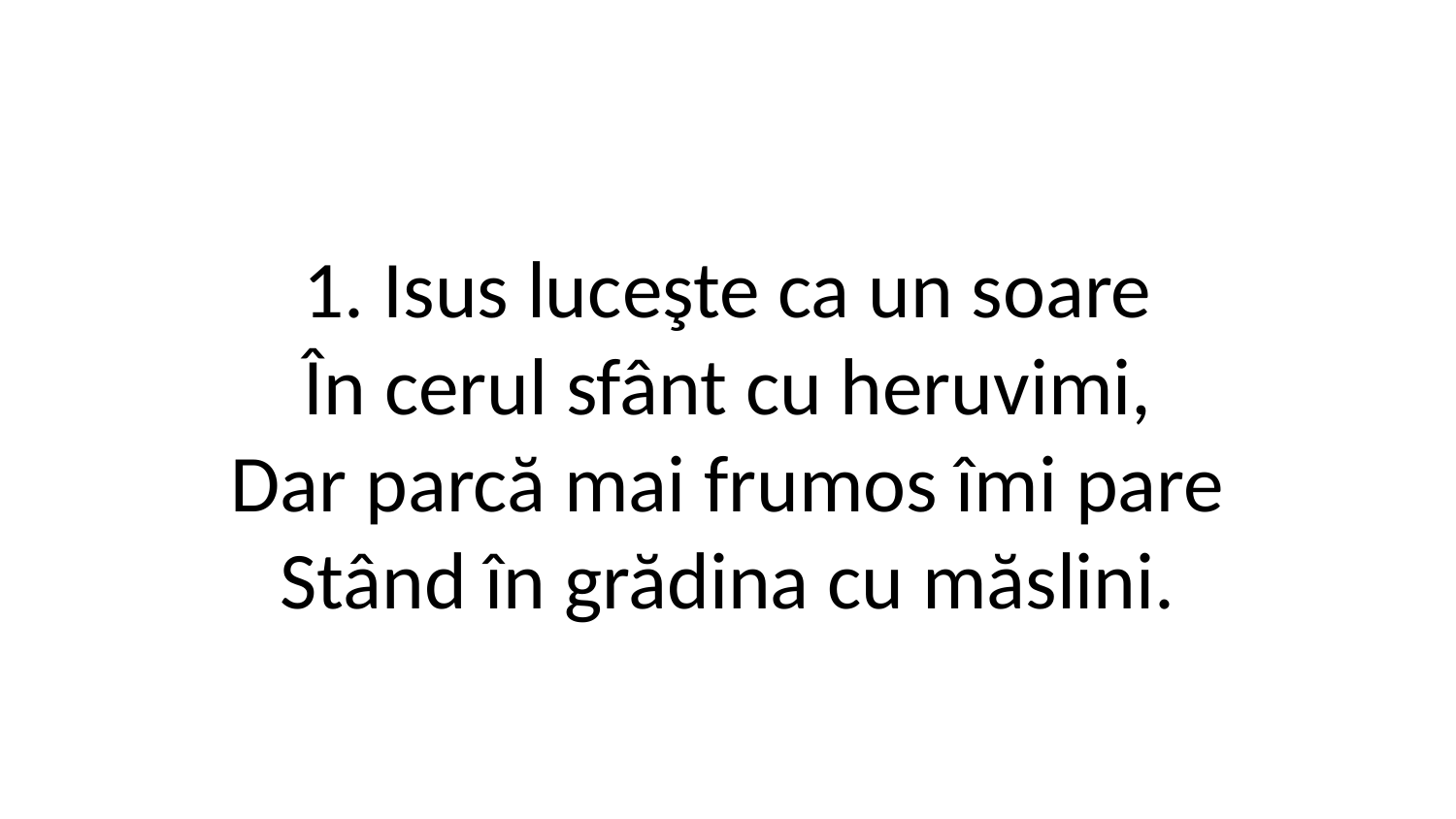

1. Isus luceşte ca un soare
În cerul sfânt cu heruvimi,
Dar parcă mai frumos îmi pare
Stând în grădina cu măslini.